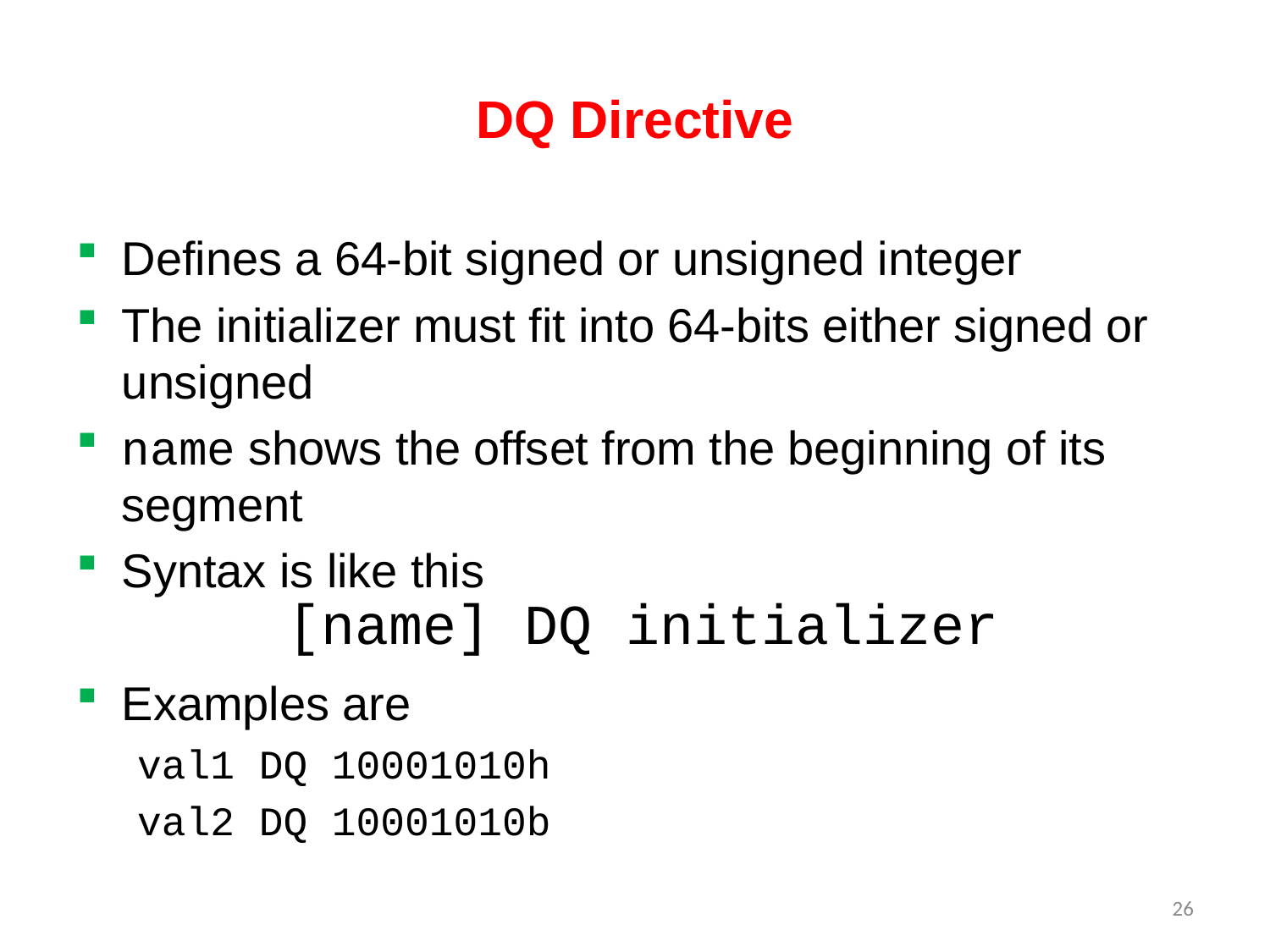

# DQ Directive
Defines a 64-bit signed or unsigned integer
The initializer must fit into 64-bits either signed or unsigned
name shows the offset from the beginning of its segment
Syntax is like this

Examples are
val1 DQ 10001010h
val2 DQ 10001010b
[name] DQ initializer
26